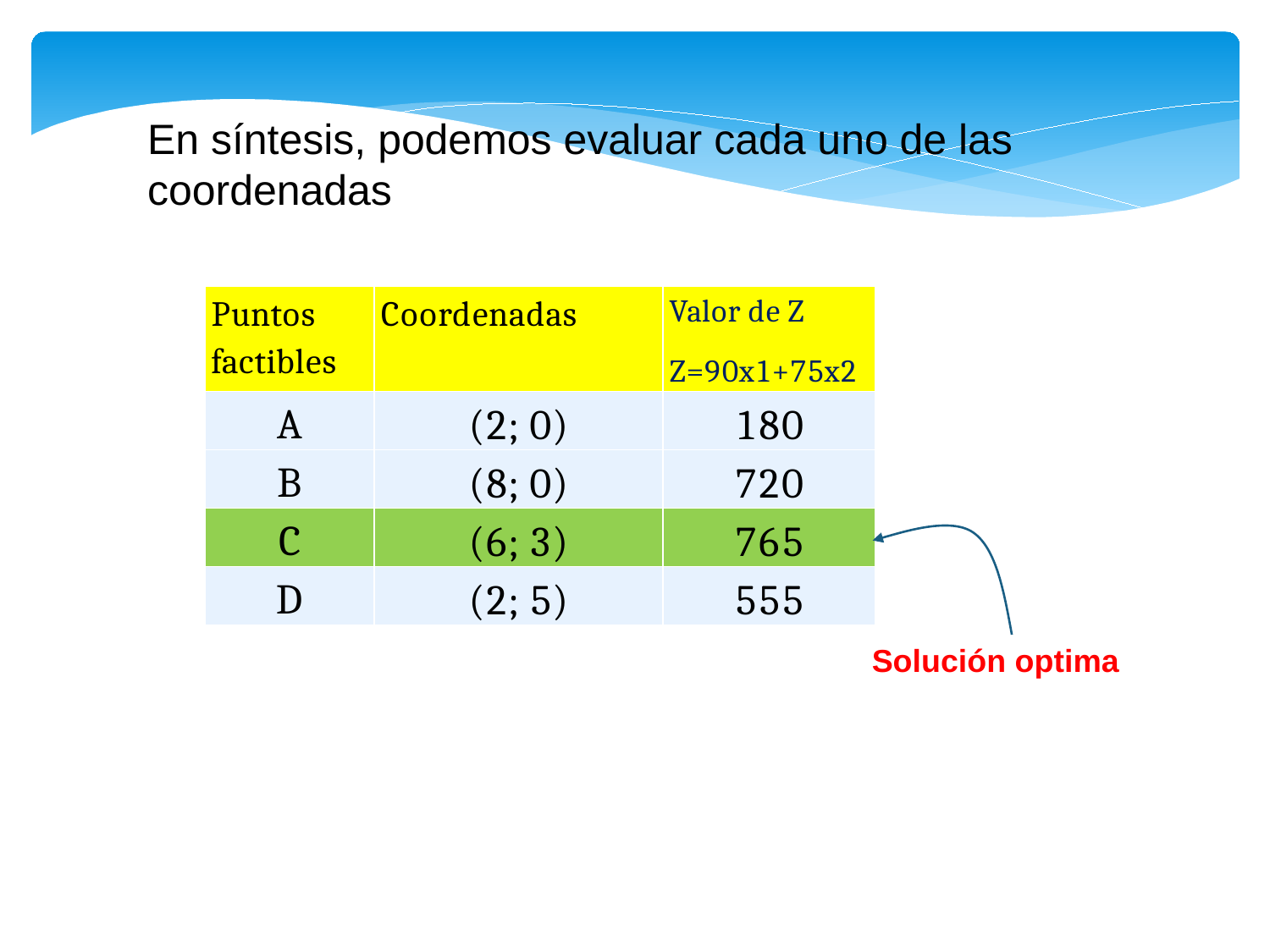

En síntesis, podemos evaluar cada uno de las coordenadas
| Puntos factibles | Coordenadas | Valor de Z Z=90x1+75x2 |
| --- | --- | --- |
| A | (2; 0) | 180 |
| B | (8; 0) | 720 |
| C | (6; 3) | 765 |
| D | (2; 5) | 555 |

Solución optima